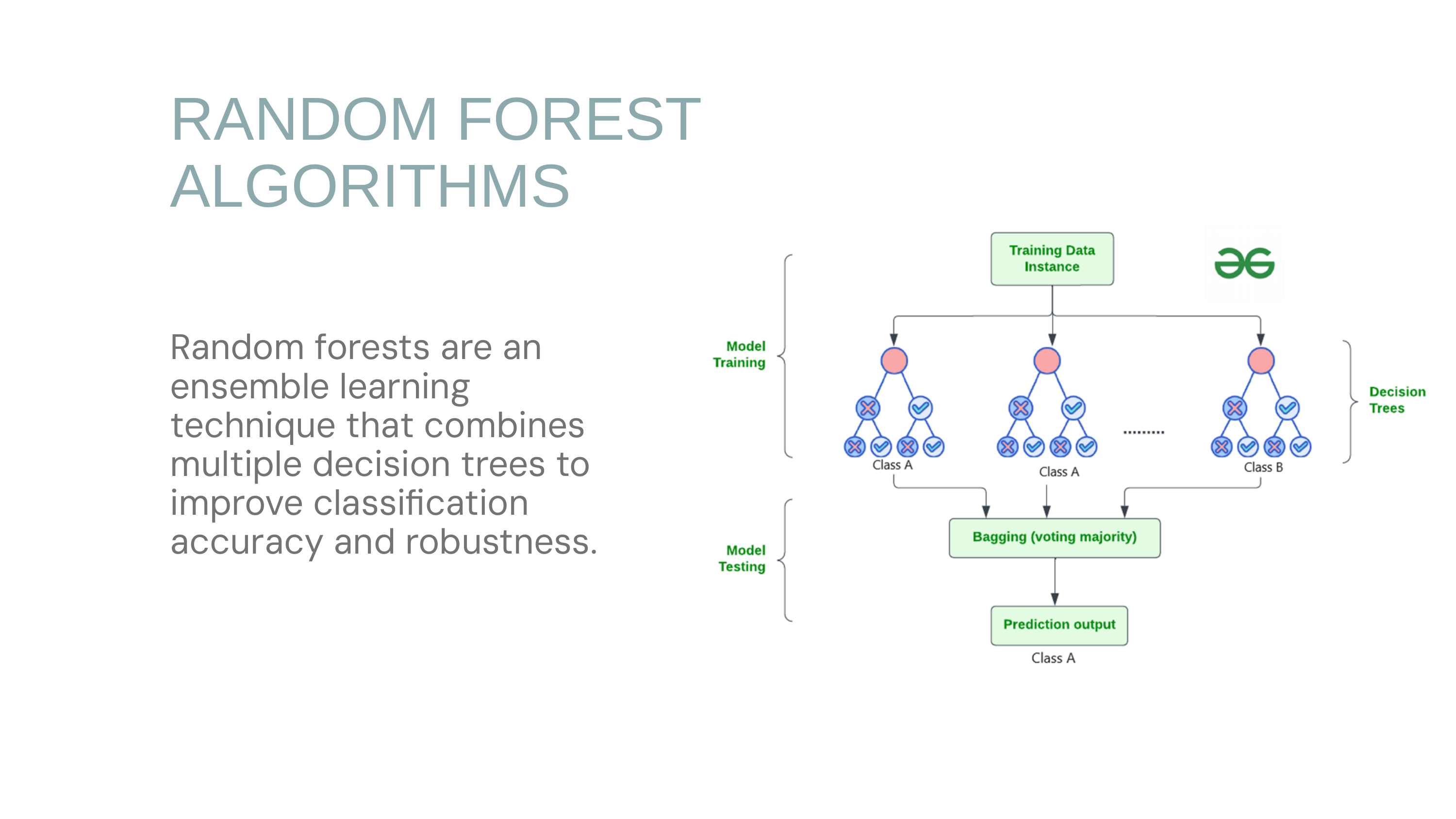

RANDOM FOREST ALGORITHMS

Random forests are an ensemble learning technique that combines multiple decision trees to improve classification accuracy and robustness.